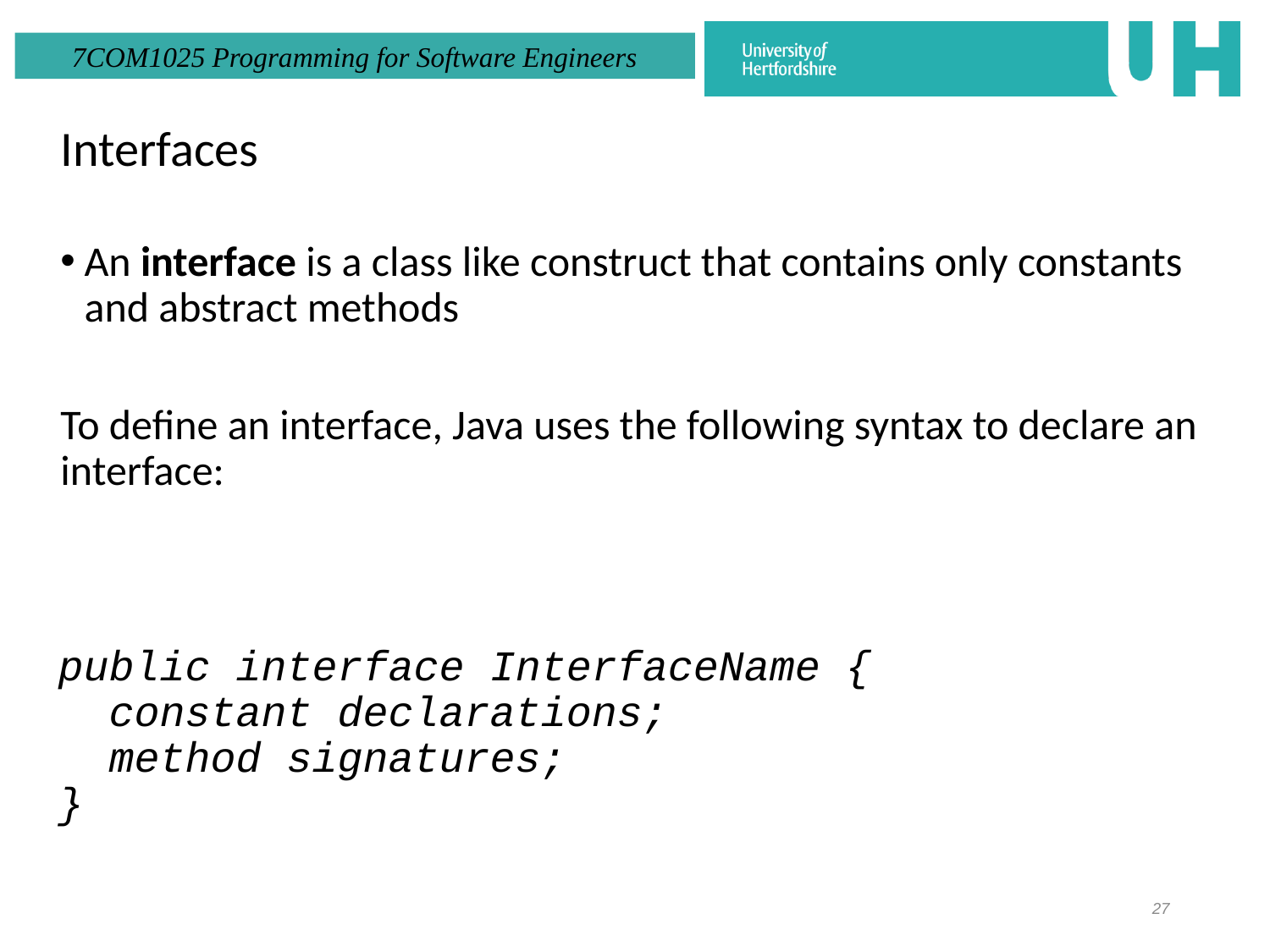

# Interfaces
An interface is a class like construct that contains only constants and abstract methods

To define an interface, Java uses the following syntax to declare an interface:
public interface InterfaceName {
  constant declarations;
  method signatures;
}
27